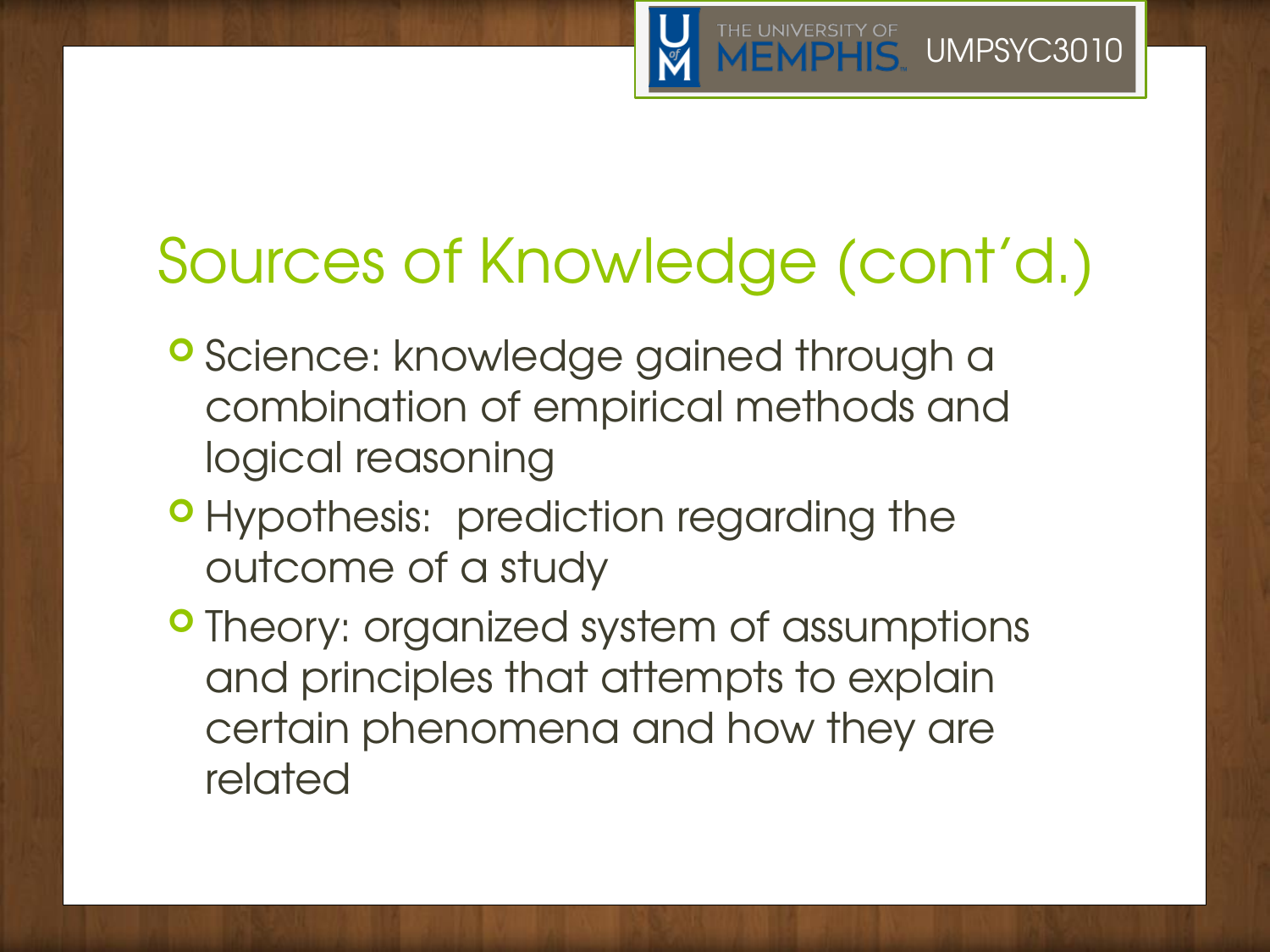

# Sources of Knowledge (cont’d.)
Science: knowledge gained through a combination of empirical methods and logical reasoning
Hypothesis:  prediction regarding the outcome of a study
Theory: organized system of assumptions and principles that attempts to explain certain phenomena and how they are related